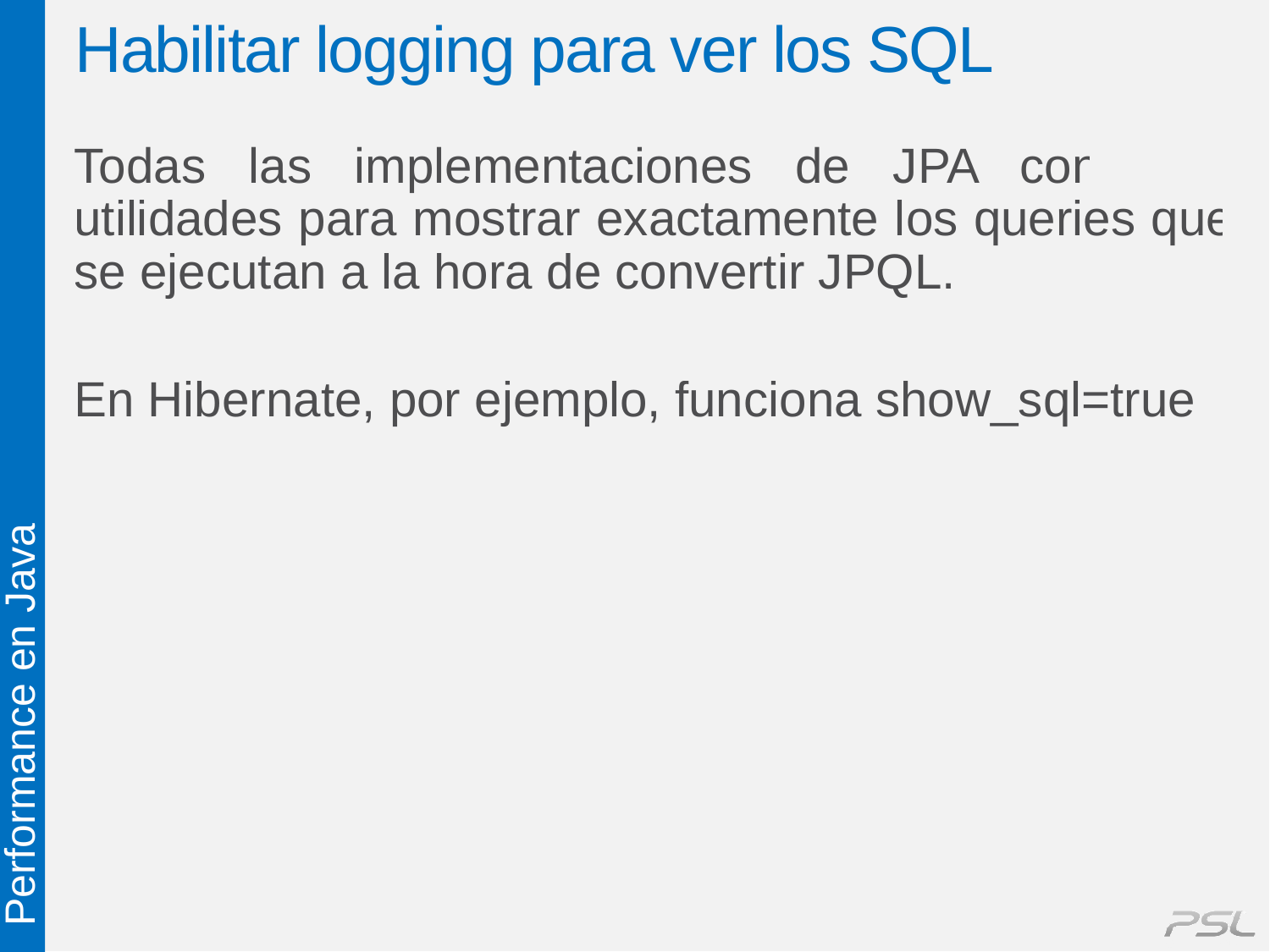

# Habilitar logging para ver los SQL
Todas las implementaciones de JPA contienen utilidades para mostrar exactamente los queries que se ejecutan a la hora de convertir JPQL.

En Hibernate, por ejemplo, funciona show_sql=true
Performance en Java